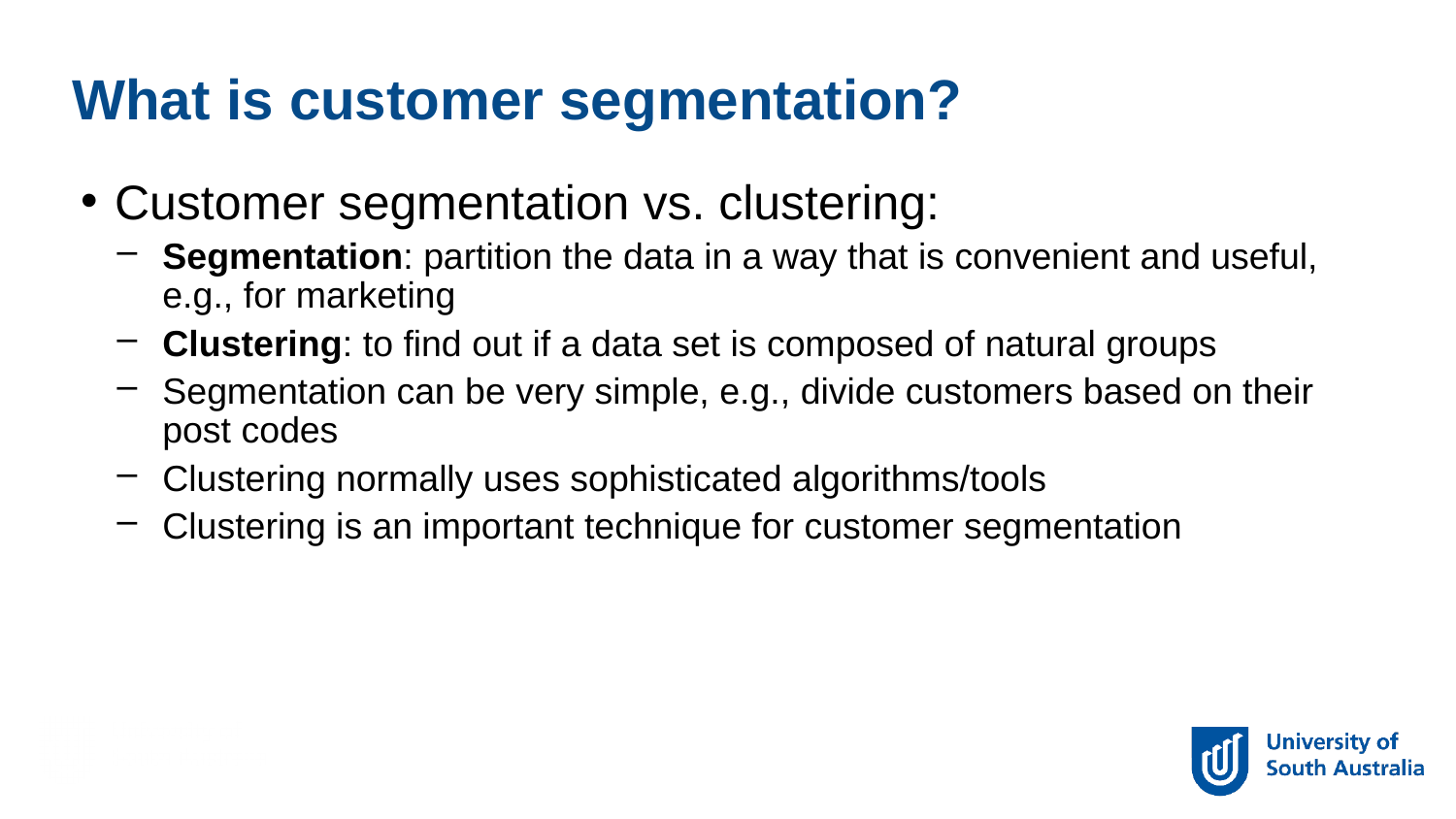

What is customer segmentation?
Customer segmentation vs. clustering:
Segmentation: partition the data in a way that is convenient and useful, e.g., for marketing
Clustering: to find out if a data set is composed of natural groups
Segmentation can be very simple, e.g., divide customers based on their post codes
Clustering normally uses sophisticated algorithms/tools
Clustering is an important technique for customer segmentation